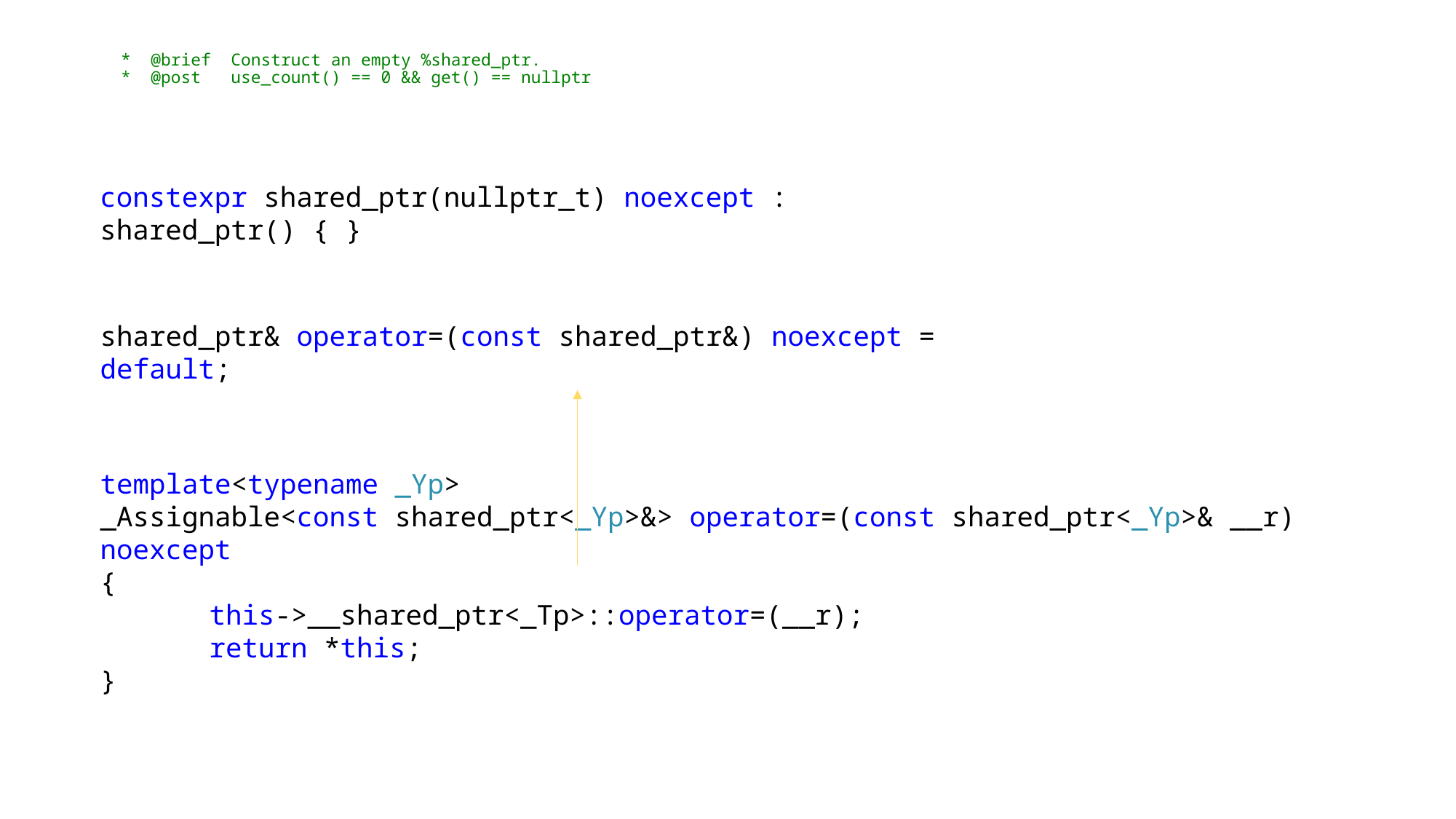

# *  @brief  Construct an empty %shared_ptr. *  @post   use_count() == 0 && get() == nullptr
constexpr shared_ptr(nullptr_t) noexcept : shared_ptr() { }
shared_ptr& operator=(const shared_ptr&) noexcept = default;
template<typename _Yp>
_Assignable<const shared_ptr<_Yp>&> operator=(const shared_ptr<_Yp>& __r) noexcept
{
	this->__shared_ptr<_Tp>::operator=(__r);
	return *this;
}